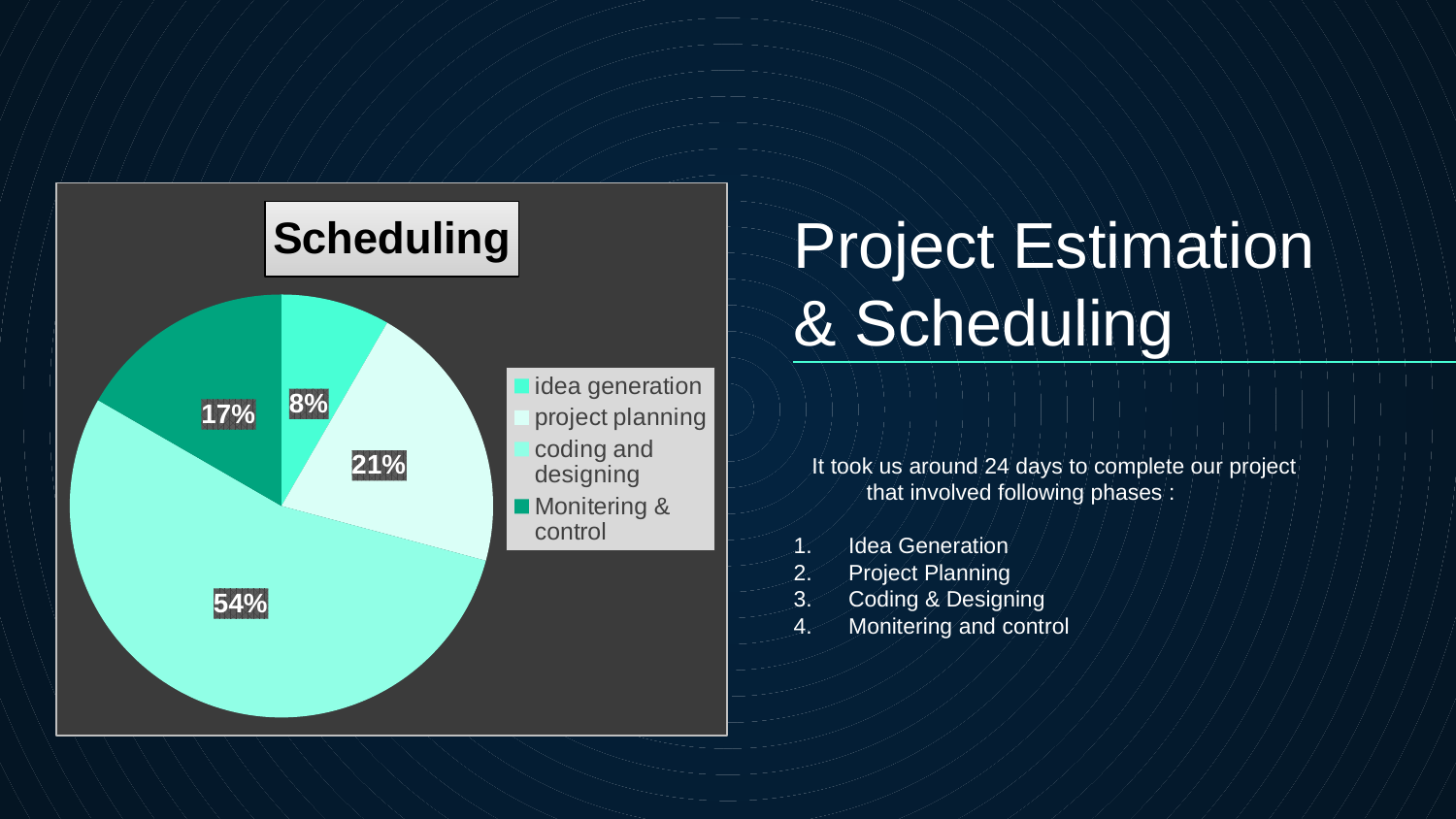

### Chart: Scheduling

| Category | scheduling |
|---|---|
| idea generation | 2.0 |
| project planning | 5.0 |
| coding and designing | 13.0 |
| Monitering & control | 4.0 |
# Project Estimation & Scheduling
It took us around 24 days to complete our project that involved following phases :

Idea Generation
Project Planning
Coding & Designing
Monitering and control